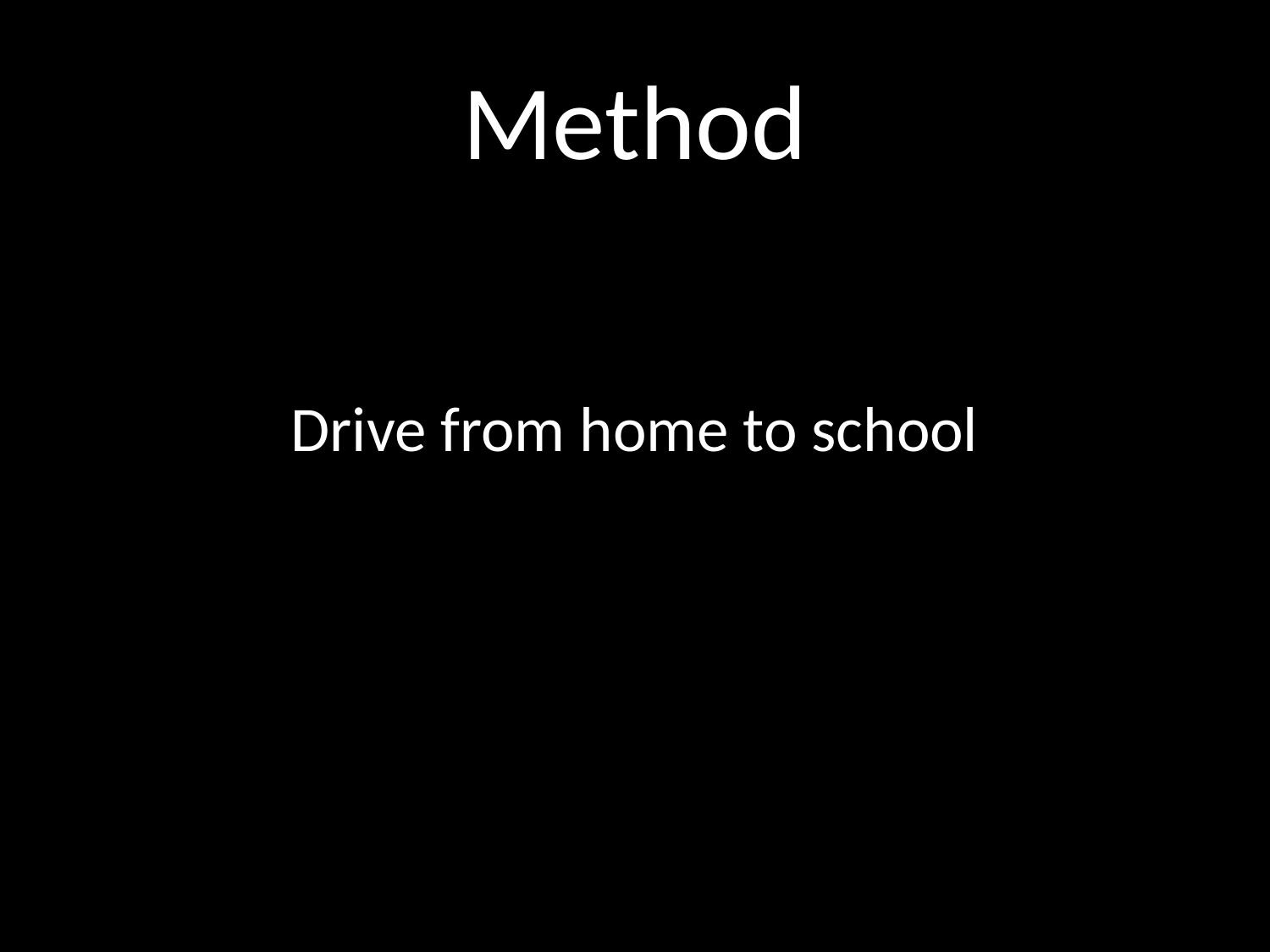

# Method

Drive from home to school